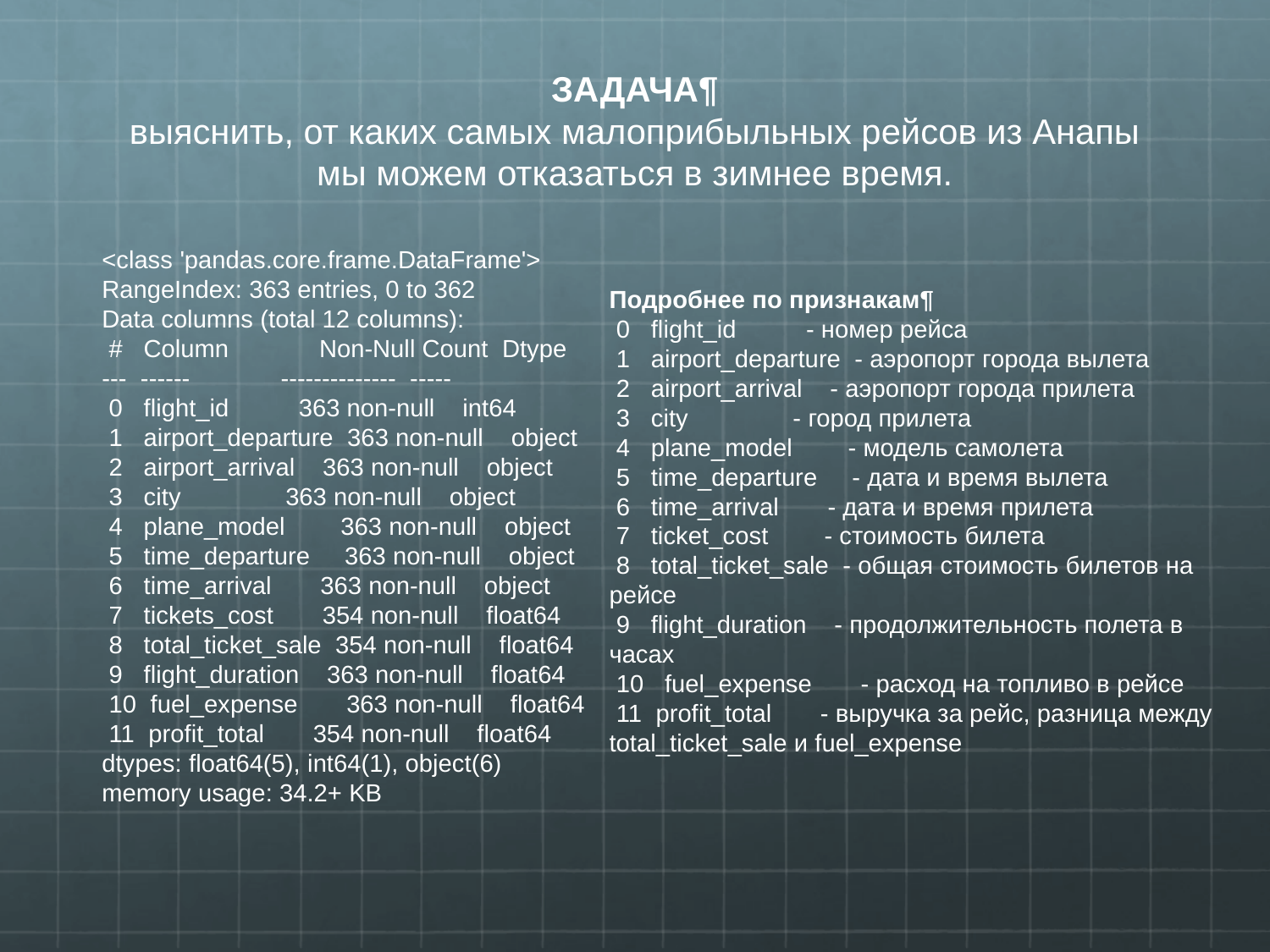

# ЗАДАЧА¶ выяснить, от каких самых малоприбыльных рейсов из Анапы мы можем отказаться в зимнее время.
<class 'pandas.core.frame.DataFrame'>
RangeIndex: 363 entries, 0 to 362
Data columns (total 12 columns):
 #   Column             Non-Null Count  Dtype
---  ------             --------------  -----
 0   flight_id          363 non-null    int64
 1   airport_departure  363 non-null    object
 2   airport_arrival    363 non-null    object
 3   city               363 non-null    object
 4   plane_model        363 non-null    object
 5   time_departure     363 non-null    object
 6   time_arrival       363 non-null    object
 7   tickets_cost       354 non-null    float64
 8   total_ticket_sale  354 non-null    float64
 9   flight_duration    363 non-null    float64
 10  fuel_expense       363 non-null    float64
 11  profit_total       354 non-null    float64
dtypes: float64(5), int64(1), object(6)
memory usage: 34.2+ KB
Подробнее по признакам¶
 0   flight_id          - номер рейса
 1   airport_departure  - аэропорт города вылета
 2   airport_arrival    - аэропорт города прилета
 3   city               - город прилета
 4   plane_model        - модель самолета
 5   time_departure     - дата и время вылета
 6   time_arrival       - дата и время прилета
 7   ticket_cost        - стоимость билета
 8   total_ticket_sale  - общая стоимость билетов на рейсе
 9   flight_duration    - продолжительность полета в часах
 10   fuel_expense       - расход на топливо в рейсе
 11  profit_total       - выручка за рейс, разница между total_ticket_sale и fuel_expense